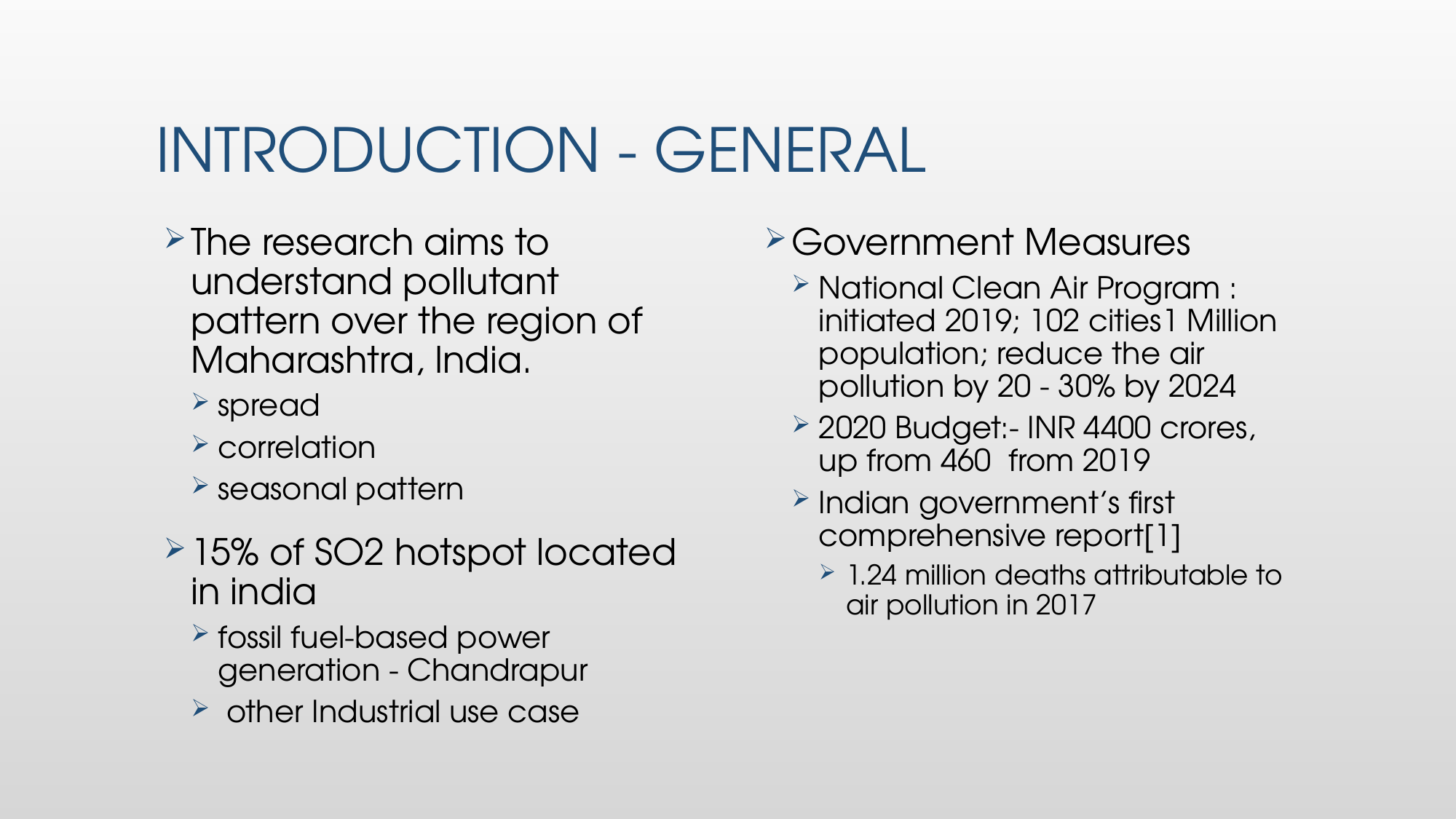

# Introduction - General
The research aims to understand pollutant pattern over the region of Maharashtra, India.
spread
correlation
seasonal pattern
15% of SO2 hotspot located in india
fossil fuel-based power generation - Chandrapur
 other Industrial use case
Government Measures
National Clean Air Program : initiated 2019; 102 cities1 Million population; reduce the air pollution by 20 - 30% by 2024
2020 Budget:- INR 4400 crores, up from 460  from 2019
Indian government’s first comprehensive report[1]
1.24 million deaths attributable to air pollution in 2017